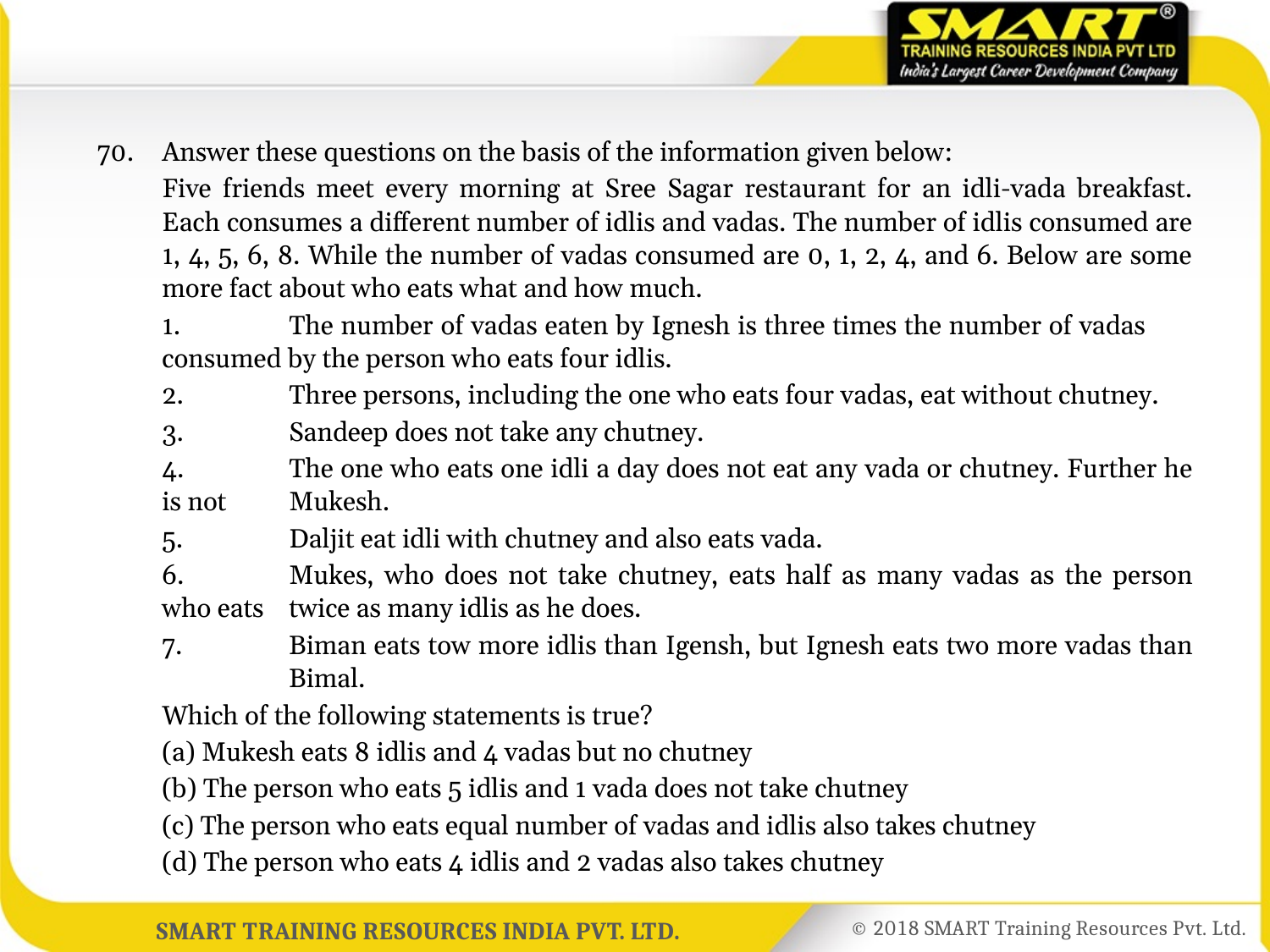

70.	Answer these questions on the basis of the information given below:
	Five friends meet every morning at Sree Sagar restaurant for an idli-vada breakfast. Each consumes a different number of idlis and vadas. The number of idlis consumed are 1, 4, 5, 6, 8. While the number of vadas consumed are 0, 1, 2, 4, and 6. Below are some more fact about who eats what and how much.
	1.	The number of vadas eaten by Ignesh is three times the number of vadas 	consumed by the person who eats four idlis.
	2.	Three persons, including the one who eats four vadas, eat without chutney.
	3.	Sandeep does not take any chutney.
	4.	The one who eats one idli a day does not eat any vada or chutney. Further he is not 	Mukesh.
	5.	Daljit eat idli with chutney and also eats vada.
	6.	Mukes, who does not take chutney, eats half as many vadas as the person who eats 	twice as many idlis as he does.
	7.	Biman eats tow more idlis than Igensh, but Ignesh eats two more vadas than 	Bimal.
	Which of the following statements is true?
	(a) Mukesh eats 8 idlis and 4 vadas but no chutney
	(b) The person who eats 5 idlis and 1 vada does not take chutney
	(c) The person who eats equal number of vadas and idlis also takes chutney
	(d) The person who eats 4 idlis and 2 vadas also takes chutney